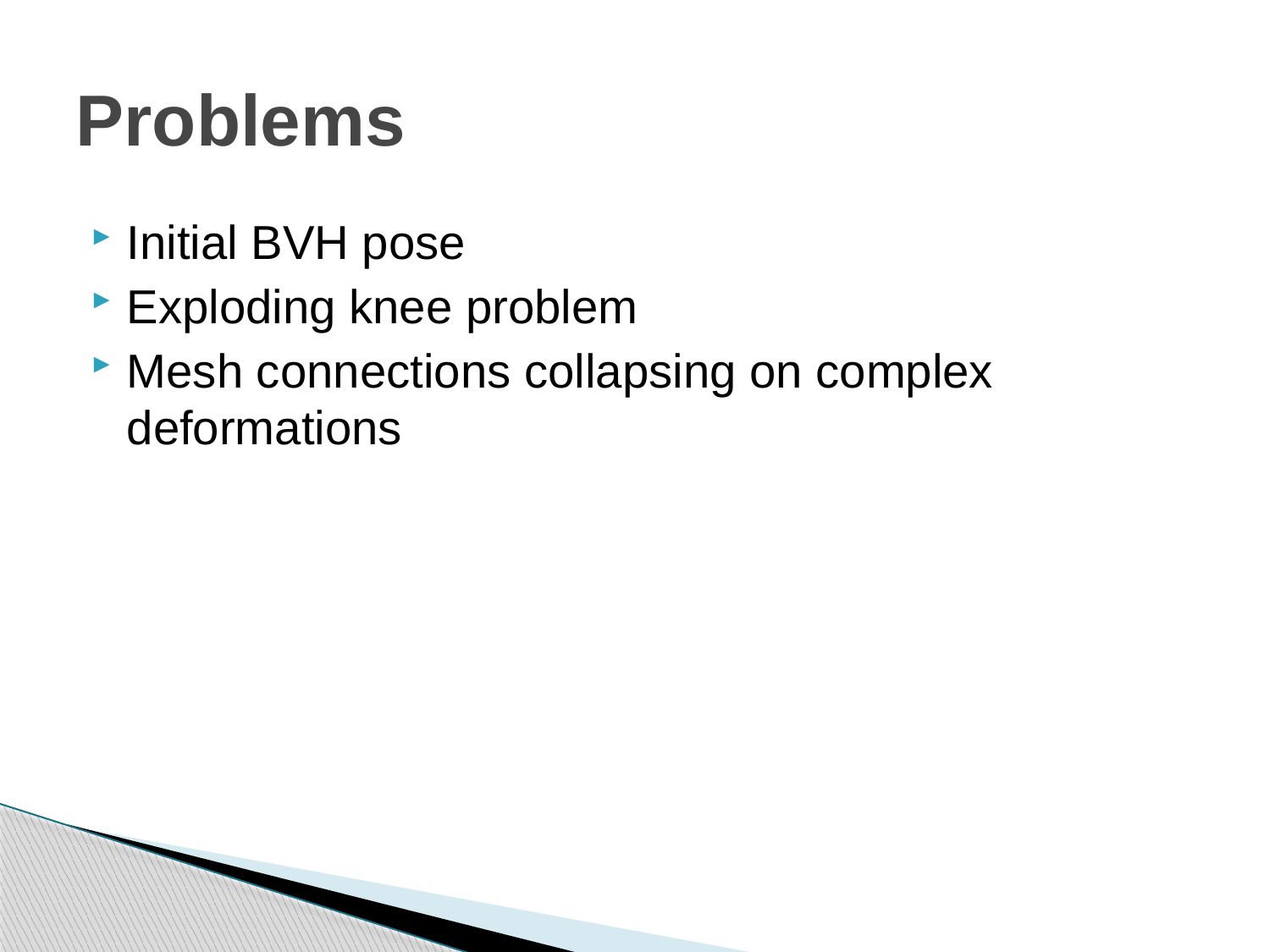

# Problems
Initial BVH pose
Exploding knee problem
Mesh connections collapsing on complex deformations